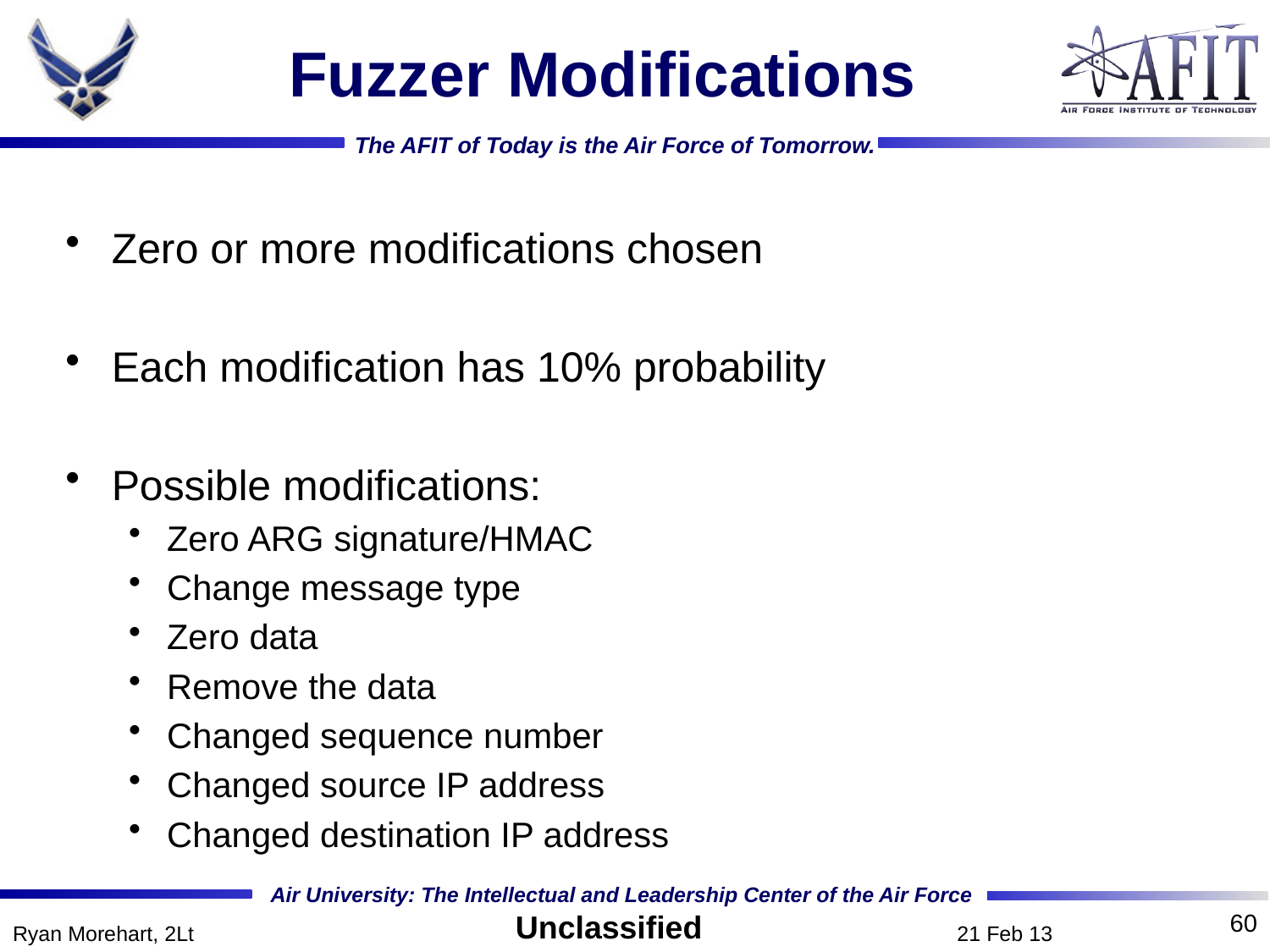

# Fuzzer Modifications
Zero or more modifications chosen

Each modification has 10% probability

Possible modifications:
Zero ARG signature/HMAC
Change message type
Zero data
Remove the data
Changed sequence number
Changed source IP address
Changed destination IP address

60